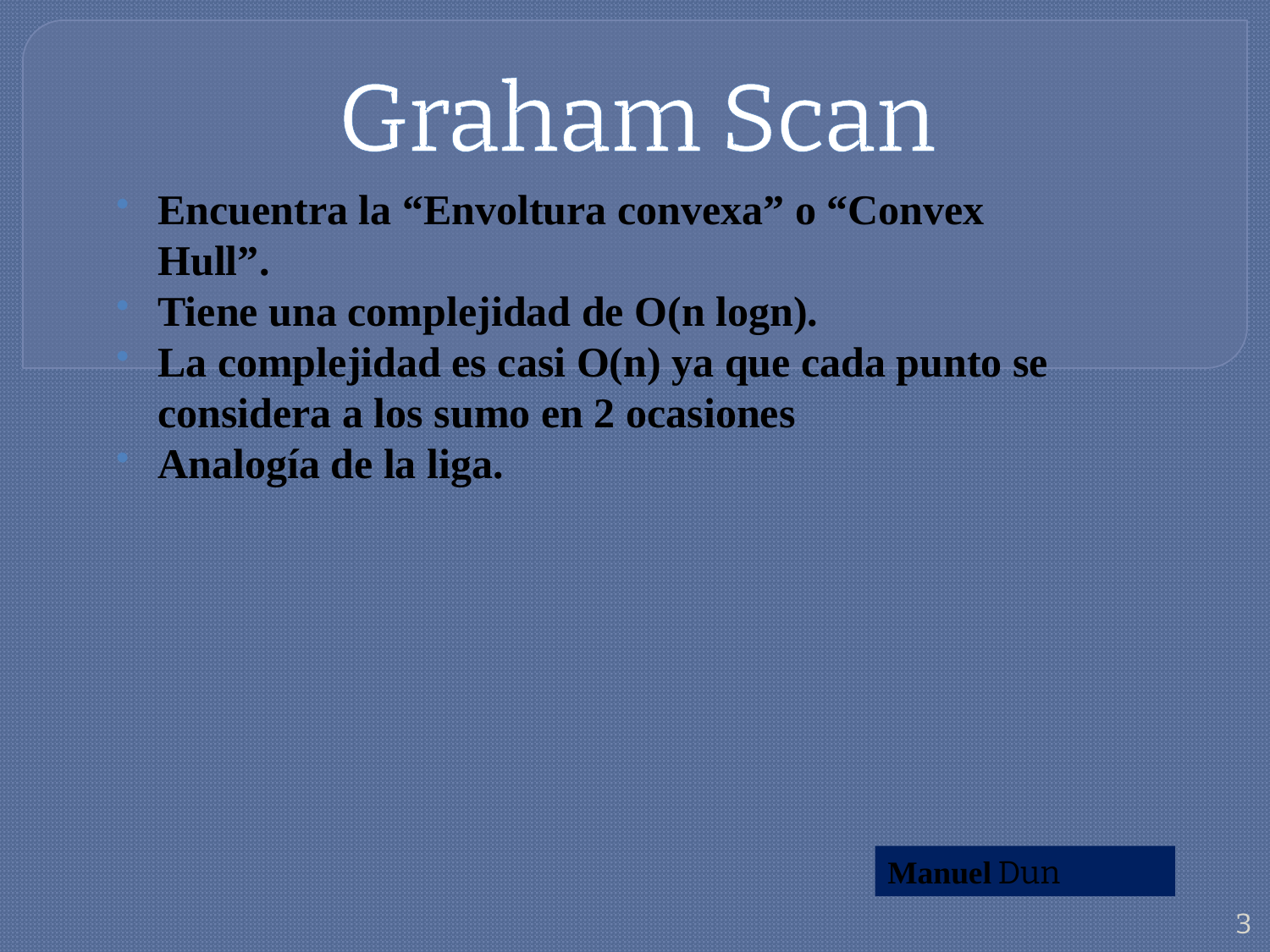

Graham Scan
Encuentra la “Envoltura convexa” o “Convex Hull”.
Tiene una complejidad de O(n logn).
La complejidad es casi O(n) ya que cada punto se considera a los sumo en 2 ocasiones
Analogía de la liga.
Manuel Dun
3